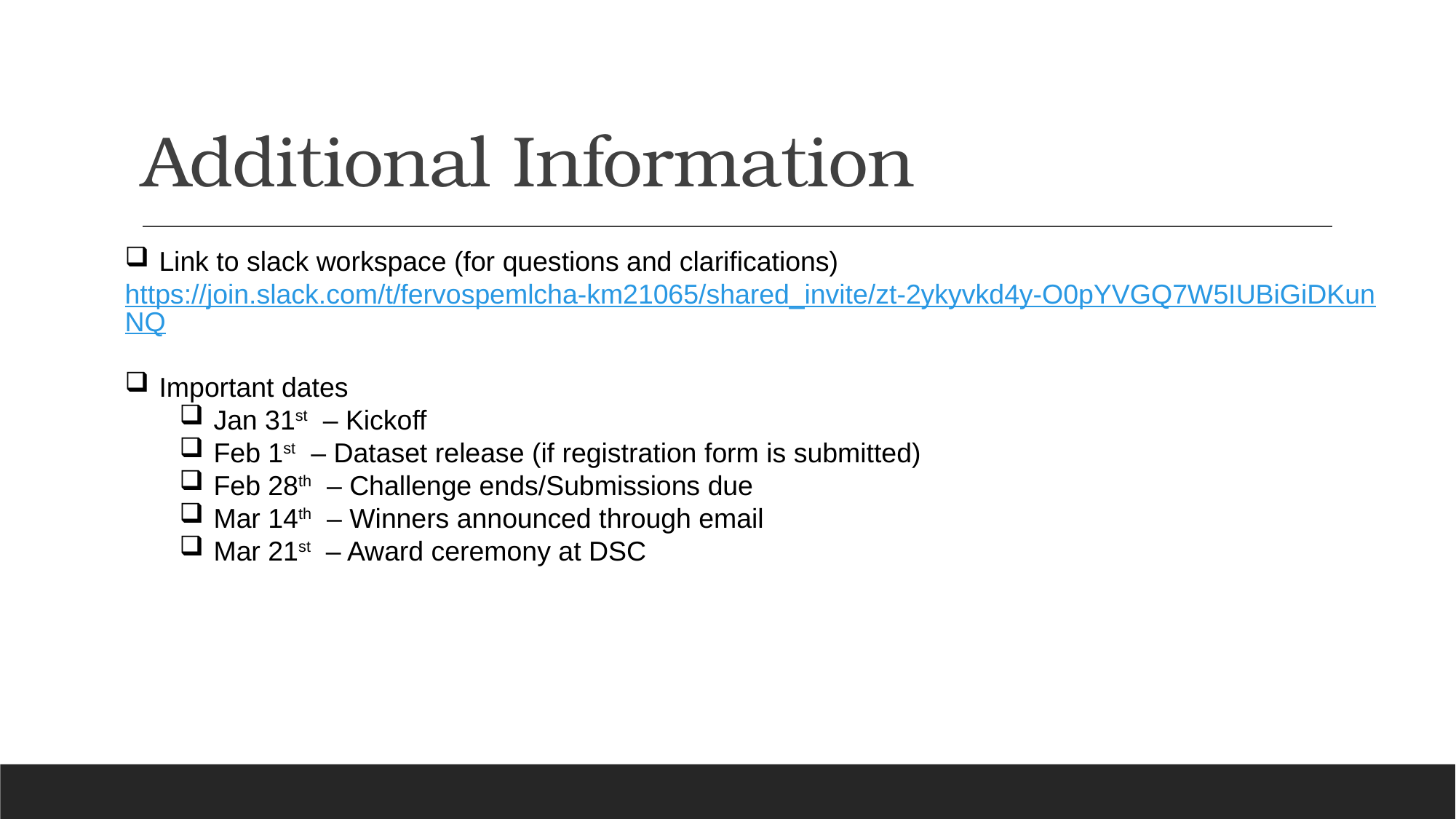

# Additional Information
Link to slack workspace (for questions and clarifications)
https://join.slack.com/t/fervospemlcha-km21065/shared_invite/zt-2ykyvkd4y-O0pYVGQ7W5IUBiGiDKunNQ

Important dates
Jan 31st  – Kickoff
Feb 1st  – Dataset release (if registration form is submitted)
Feb 28th  – Challenge ends/Submissions due
Mar 14th  – Winners announced through email
Mar 21st  – Award ceremony at DSC